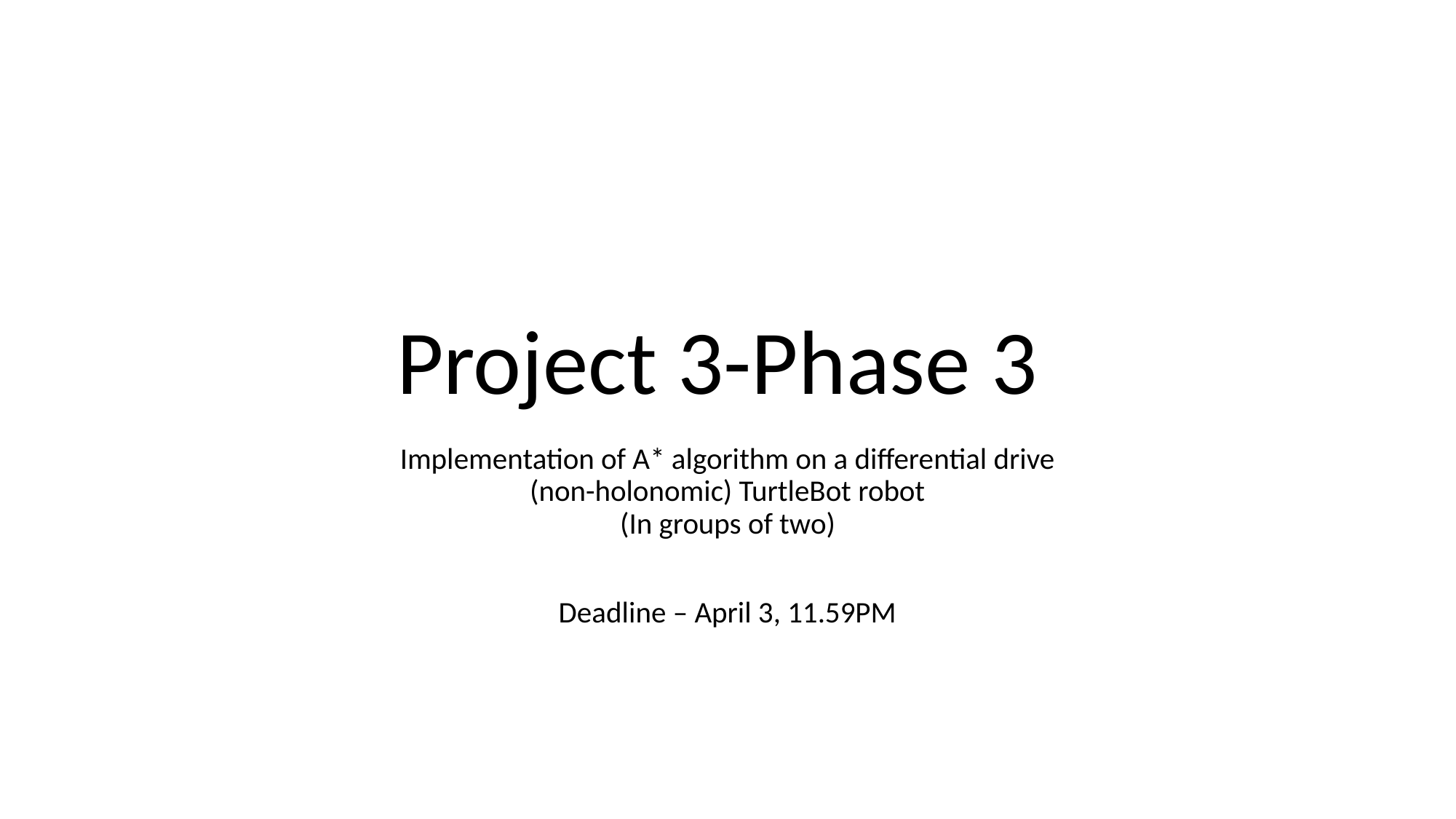

# Project 3-Phase 3
Implementation of A* algorithm on a differential drive (non-holonomic) TurtleBot robot
(In groups of two)

Deadline – April 3, 11.59PM